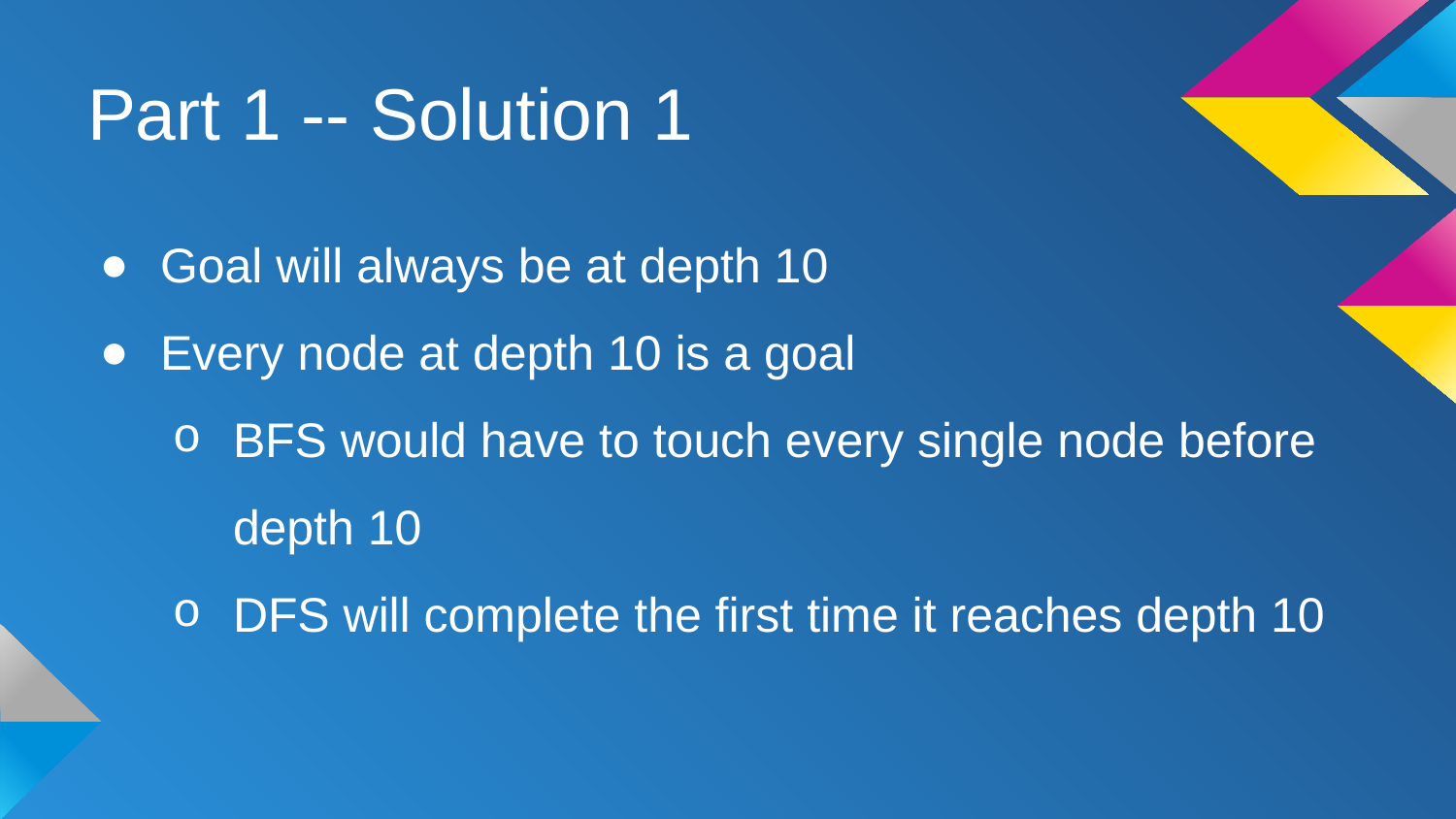

# Part 1 -- Solution 1
Goal will always be at depth 10
Every node at depth 10 is a goal
BFS would have to touch every single node before depth 10
DFS will complete the first time it reaches depth 10